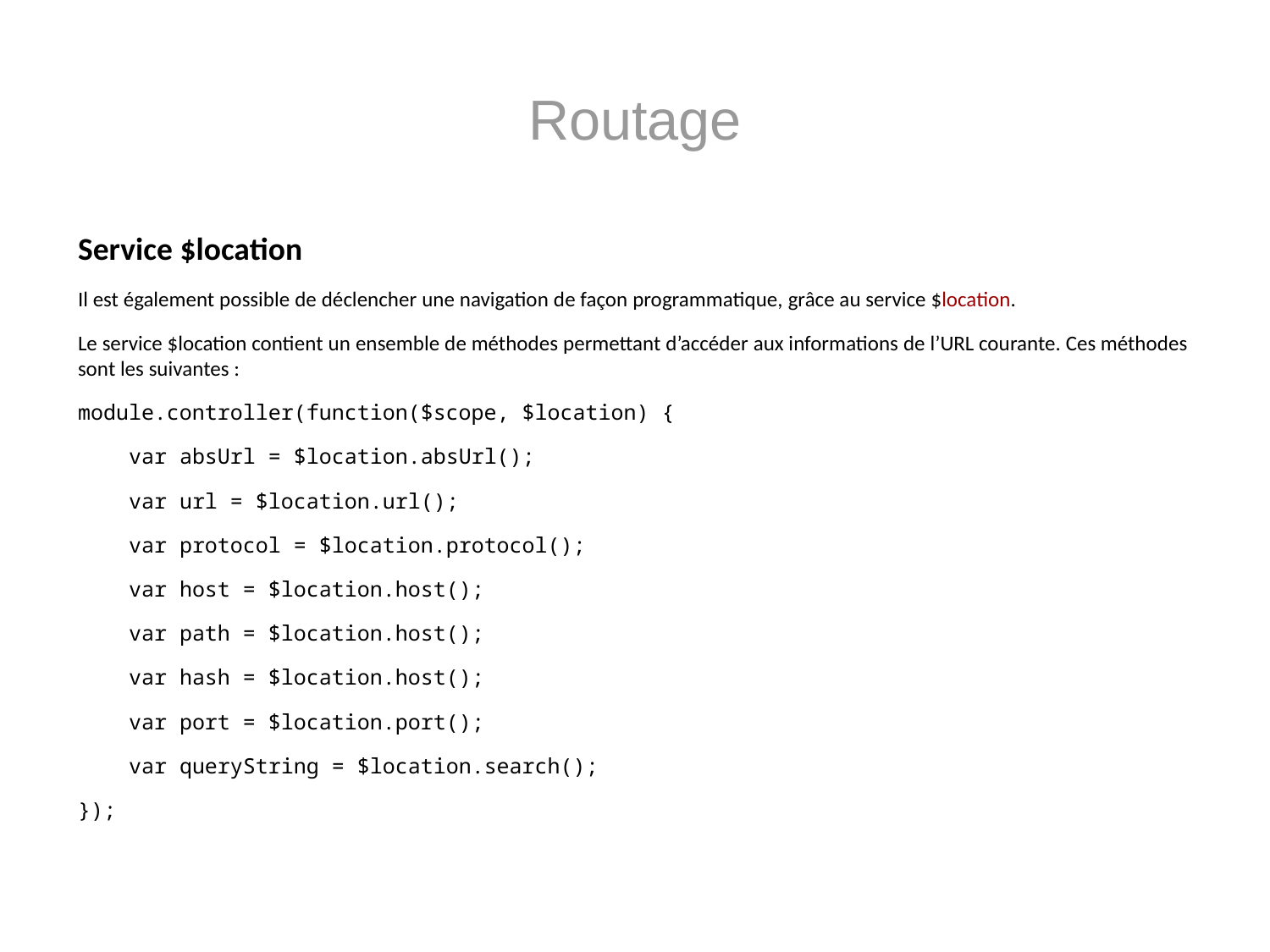

# Routage
Service $location
Il est également possible de déclencher une navigation de façon programmatique, grâce au service $location.
Le service $location contient un ensemble de méthodes permettant d’accéder aux informations de l’URL courante. Ces méthodes sont les suivantes :
module.controller(function($scope, $location) {
    var absUrl = $location.absUrl();
    var url = $location.url();
    var protocol = $location.protocol();
    var host = $location.host();
    var path = $location.host();
    var hash = $location.host();
    var port = $location.port();
    var queryString = $location.search();
});